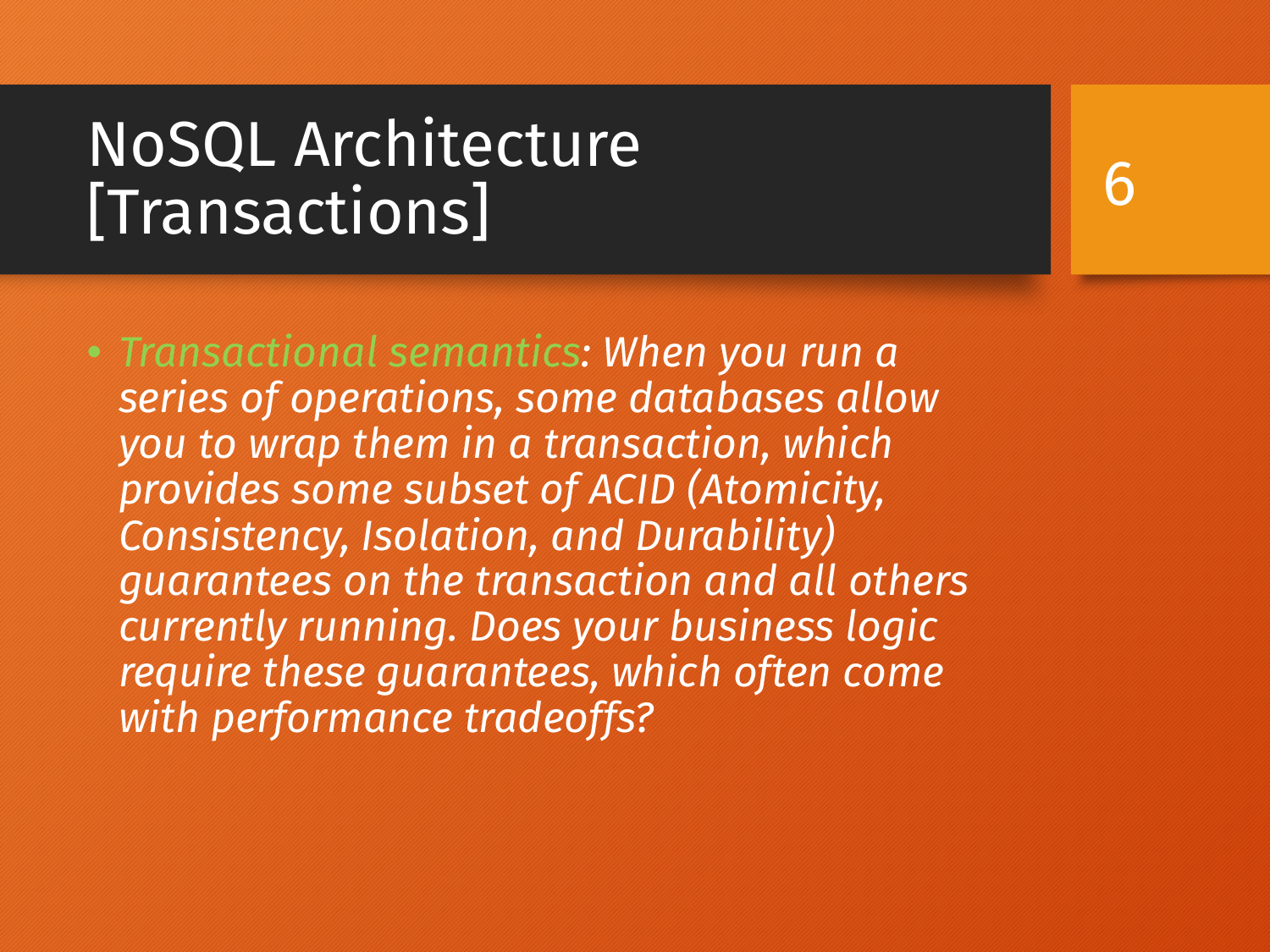

# NoSQL Architecture [Transactions]
6
Transactional semantics: When you run a series of operations, some databases allow you to wrap them in a transaction, which provides some subset of ACID (Atomicity, Consistency, Isolation, and Durability) guarantees on the transaction and all others currently running. Does your business logic require these guarantees, which often come with performance tradeoffs?